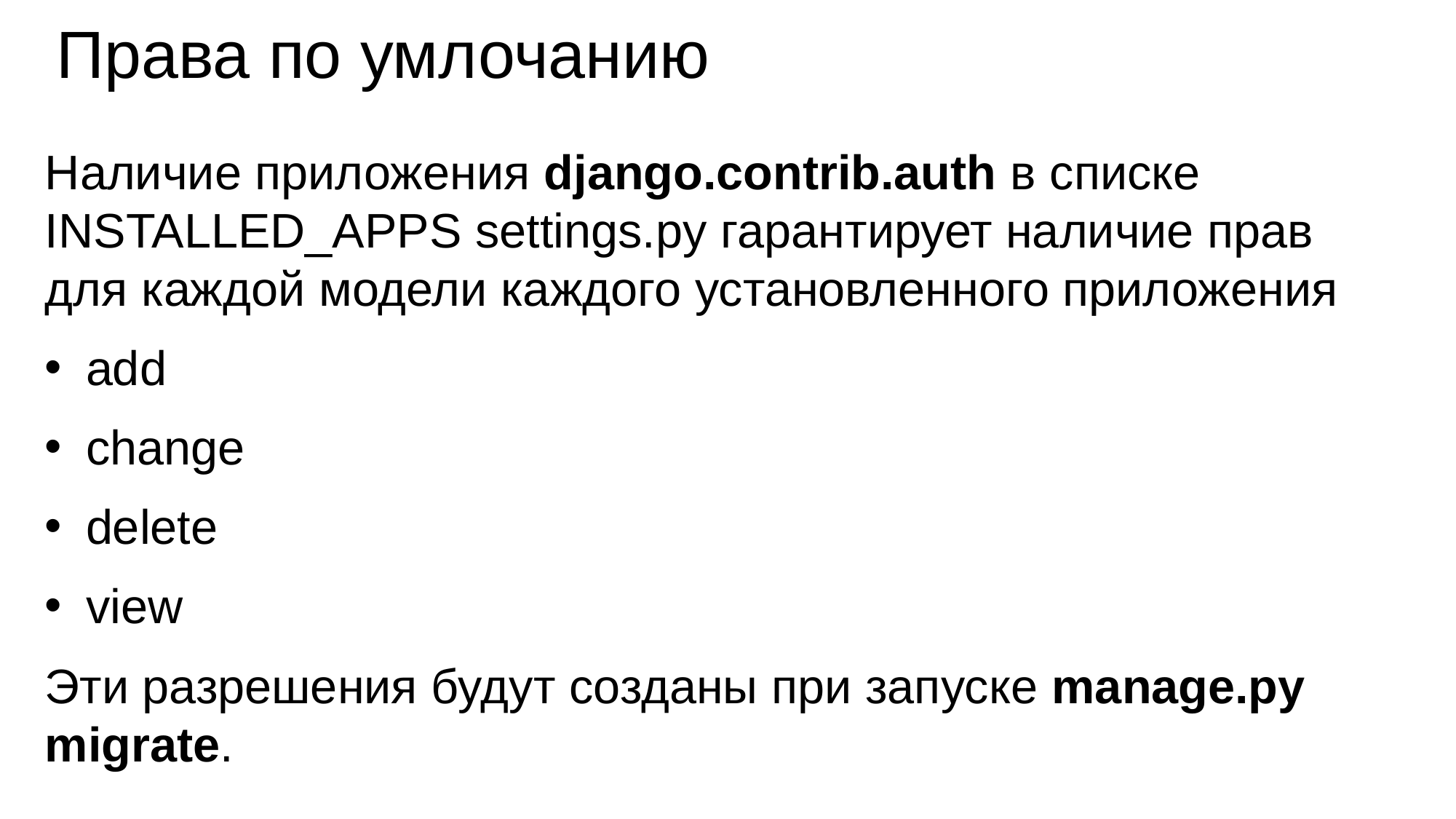

# Права по умлочанию
Наличие приложения django.contrib.auth в списке INSTALLED_APPS settings.py гарантирует наличие прав для каждой модели каждого установленного приложения
add
change
delete
view
Эти разрешения будут созданы при запуске manage.py migrate.